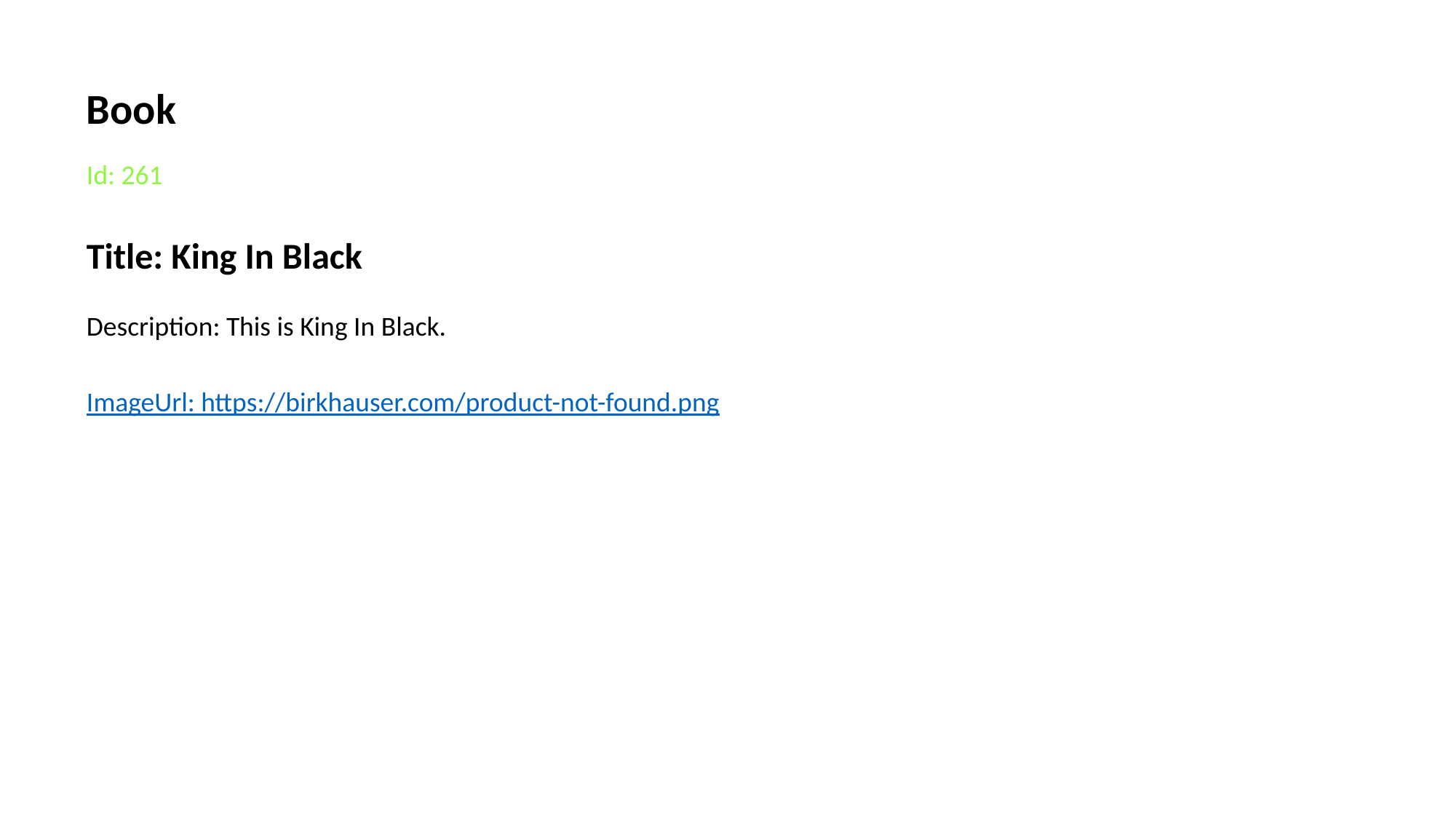

Book
Id: 261
Title: King In Black
Description: This is King In Black.
ImageUrl: https://birkhauser.com/product-not-found.png